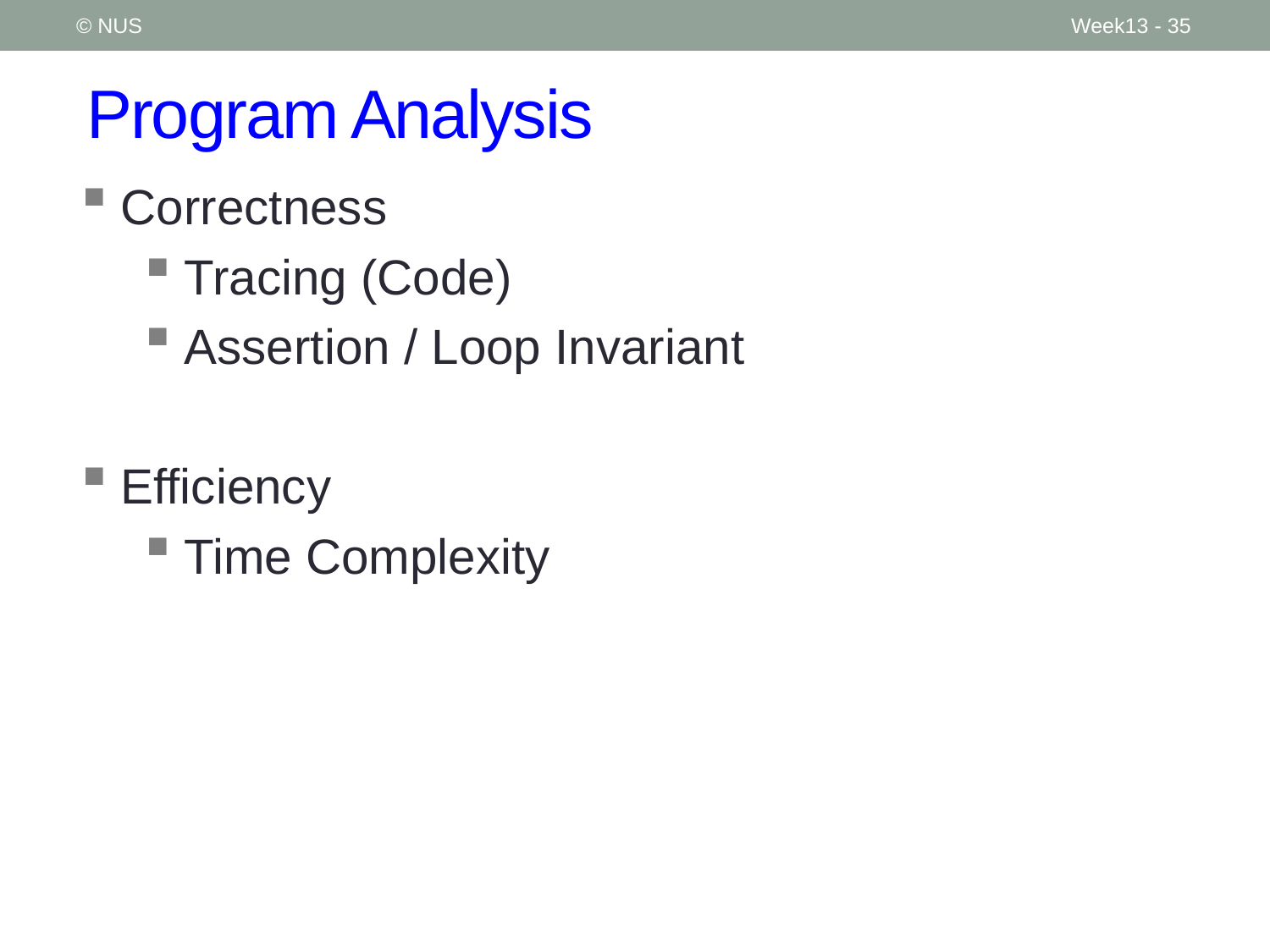

© NUS
Week13 - 35
# Program Analysis
Correctness
Tracing (Code)
Assertion / Loop Invariant

Efficiency
Time Complexity